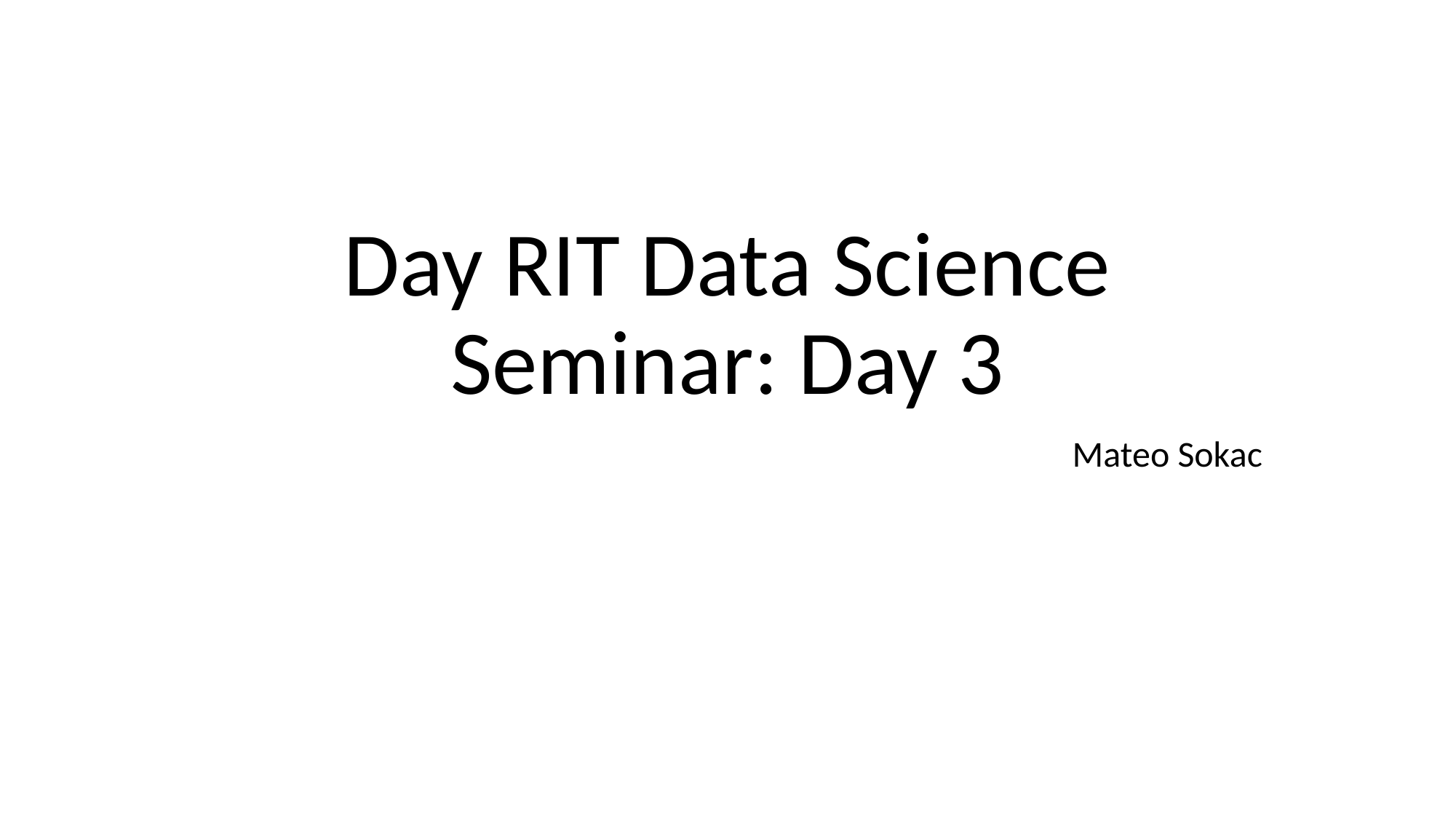

# Day RIT Data Science Seminar: Day 3
Mateo Sokac